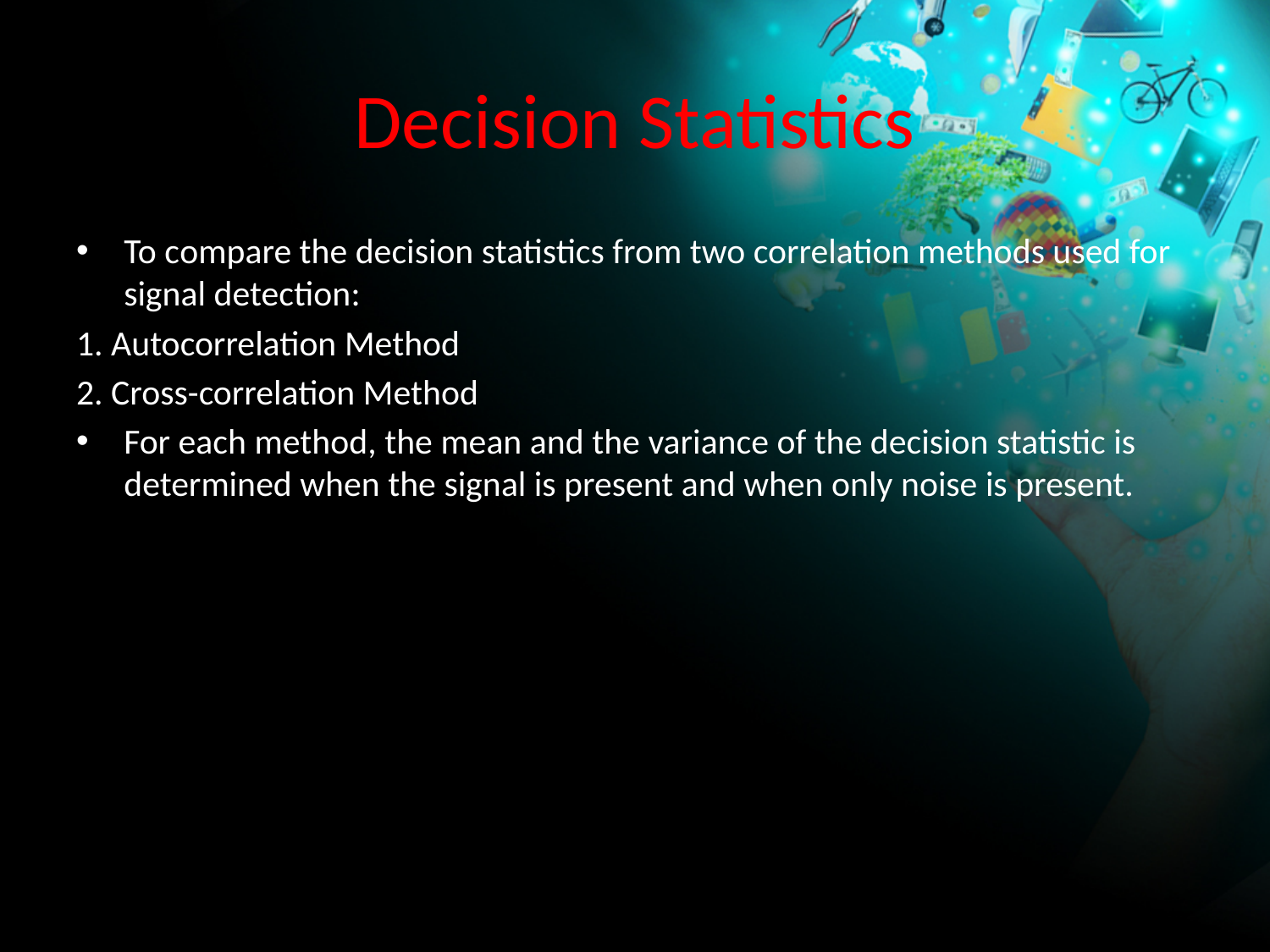

# Decision Statistics
To compare the decision statistics from two correlation methods used for signal detection:
1. Autocorrelation Method
2. Cross-correlation Method
For each method, the mean and the variance of the decision statistic is determined when the signal is present and when only noise is present.